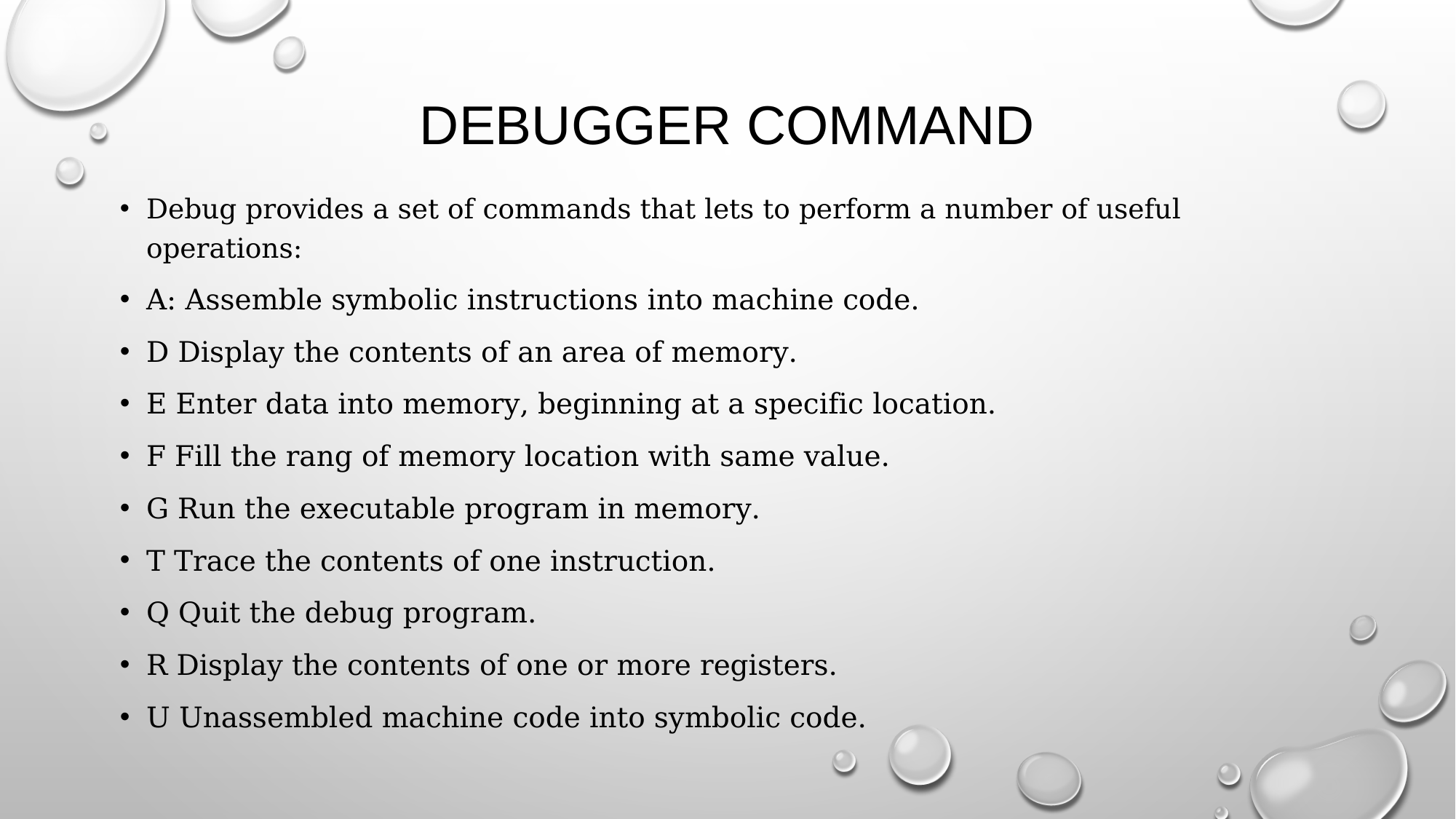

# Debugger Command
Debug provides a set of commands that lets to perform a number of useful
operations:
A: Assemble symbolic instructions into machine code.
D Display the contents of an area of memory.
E Enter data into memory, beginning at a specific location.
F Fill the rang of memory location with same value.
G Run the executable program in memory.
T Trace the contents of one instruction.
Q Quit the debug program.
R Display the contents of one or more registers.
U Unassembled machine code into symbolic code.